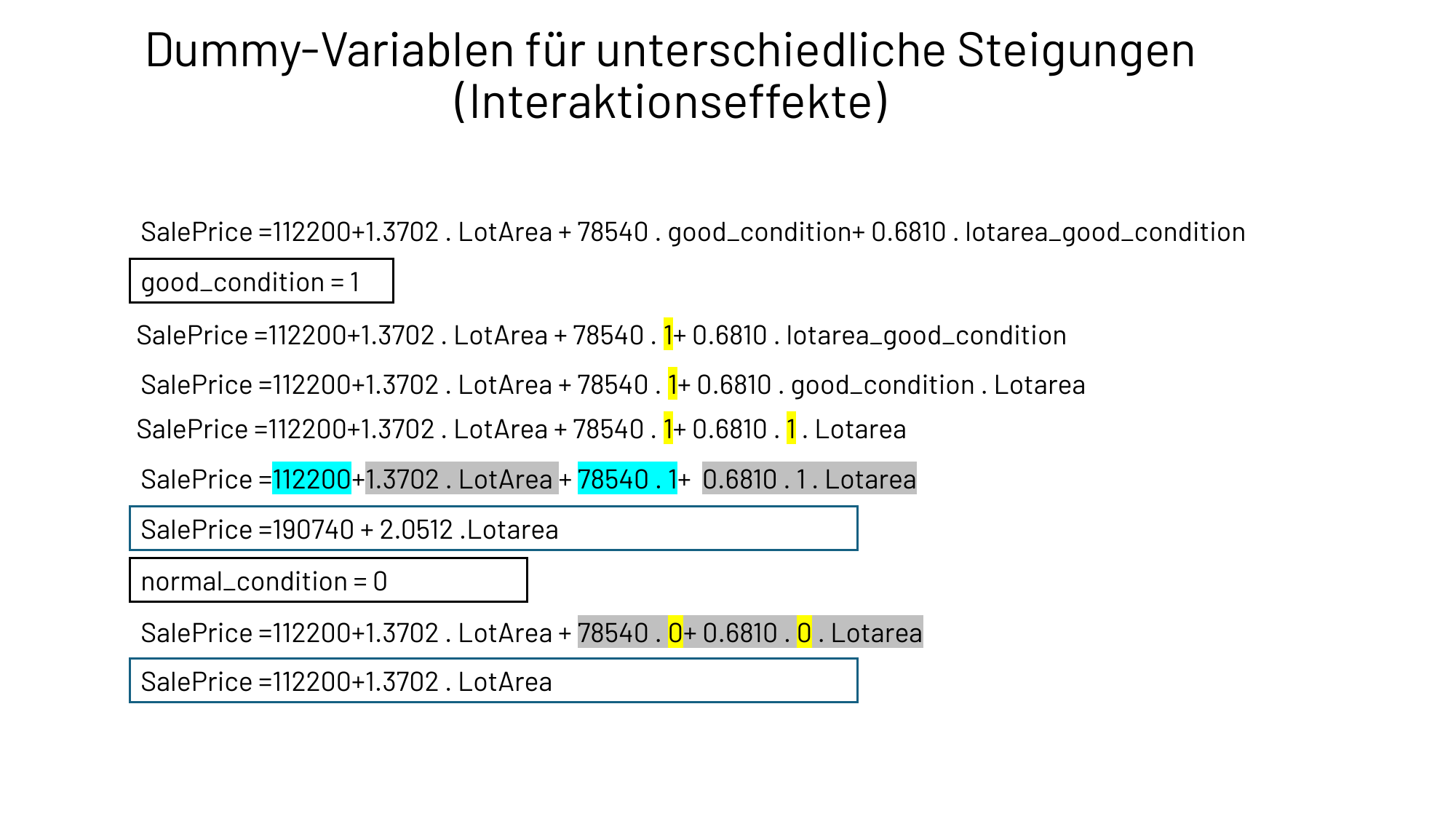

# Dummy-Variablen für unterschiedliche Steigungen (Interaktionseffekte)
SalePrice =112200+1.3702 . LotArea + 78540 . good_condition+ 0.6810 . lotarea_good_condition
good_condition = 1
SalePrice =112200+1.3702 . LotArea + 78540 . 1+ 0.6810 . lotarea_good_condition
SalePrice =112200+1.3702 . LotArea + 78540 . 1+ 0.6810 . good_condition . Lotarea
SalePrice =112200+1.3702 . LotArea + 78540 . 1+ 0.6810 . 1 . Lotarea
SalePrice =112200+1.3702 . LotArea + 78540 . 1+  0.6810 . 1 . Lotarea
SalePrice =190740 + 2.0512 .Lotarea
normal_condition = 0
SalePrice =112200+1.3702 . LotArea + 78540 . 0+ 0.6810 . 0 . Lotarea
SalePrice =112200+1.3702 . LotArea